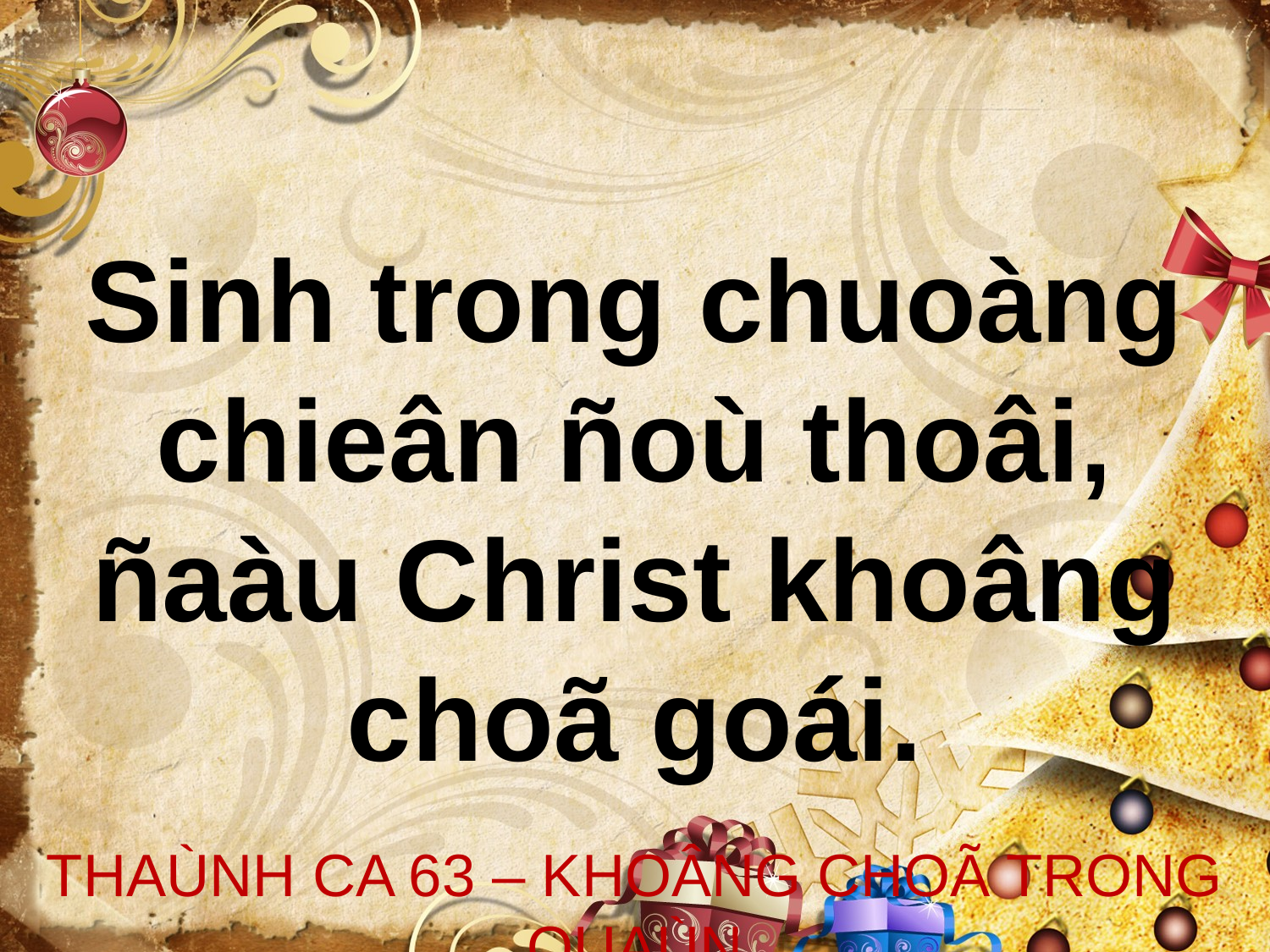

Sinh trong chuoàng chieân ñoù thoâi, ñaàu Christ khoâng choã goái.
THAÙNH CA 63 – KHOÂNG CHOÃ TRONG QUAÙN